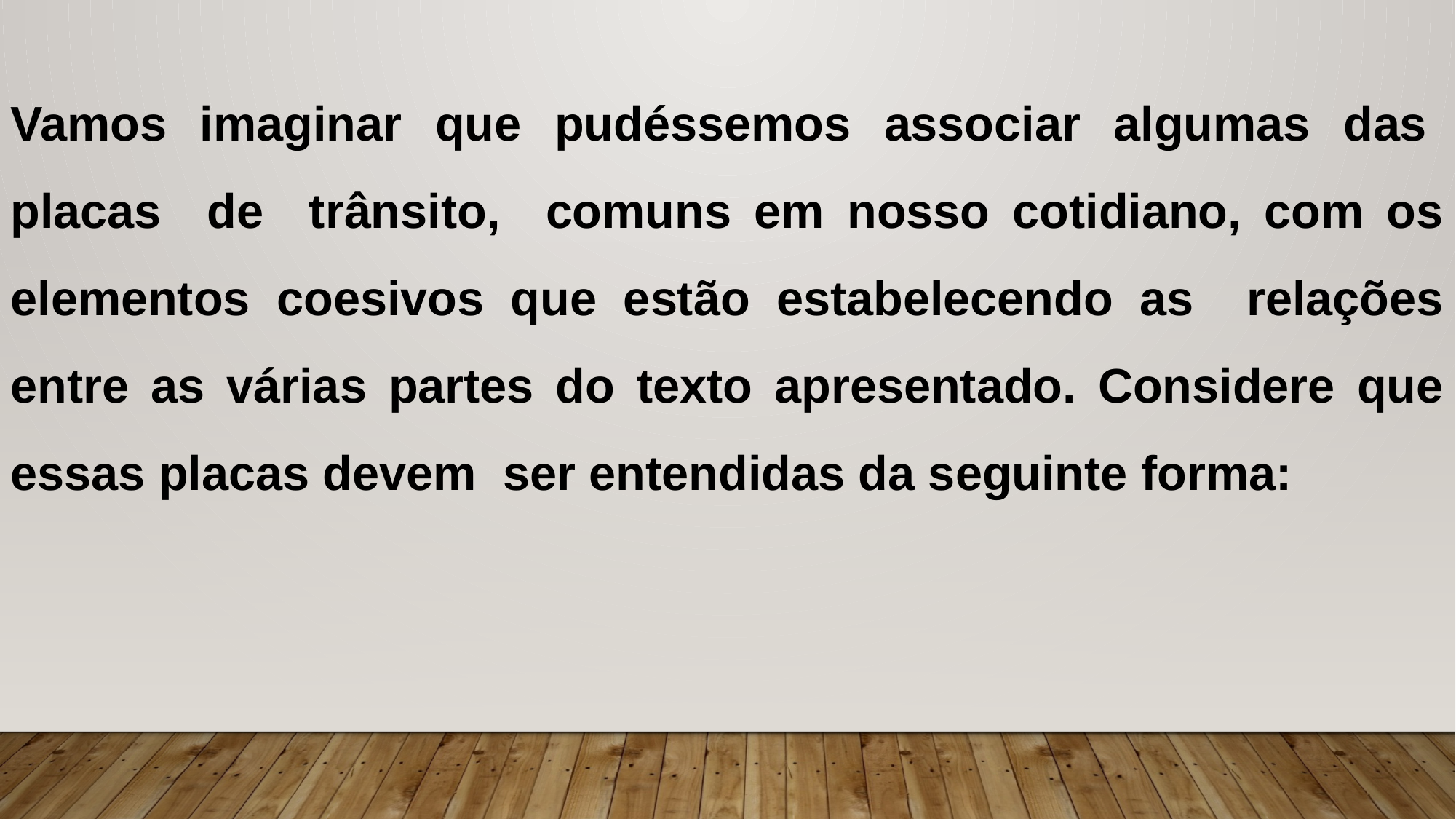

Vamos  imaginar  que  pudéssemos  associar  algumas  das  placas  de  trânsito,  comuns em nosso cotidiano, com os elementos coesivos que estão estabelecendo as  relações entre as várias partes do texto apresentado. Considere que essas placas devem  ser entendidas da seguinte forma: